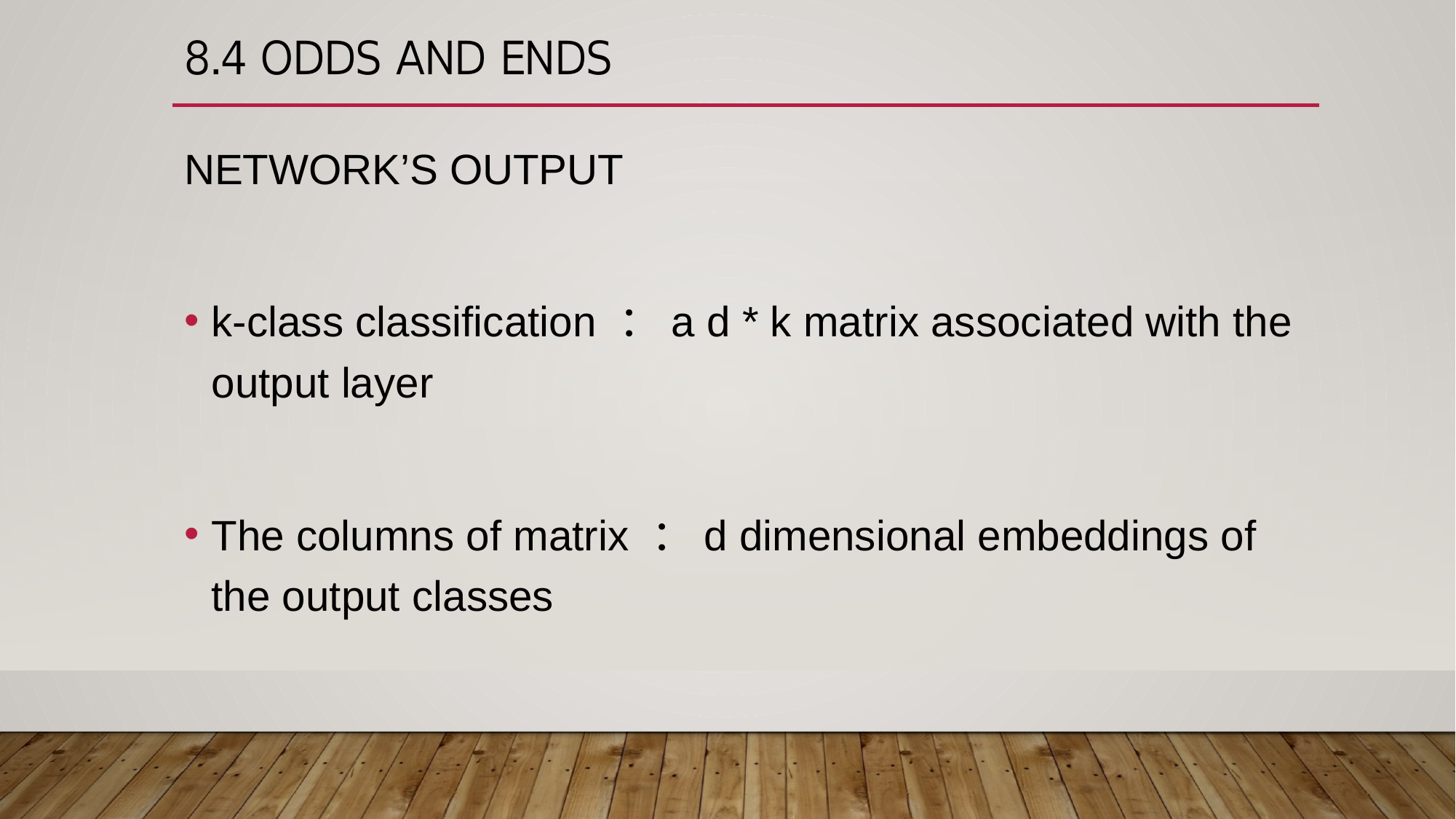

# 8.4 ODDS AND ENDS
NETWORK’S OUTPUT

k-class classification ：a d * k matrix associated with the output layer

The columns of matrix ：d dimensional embeddings of the output classes